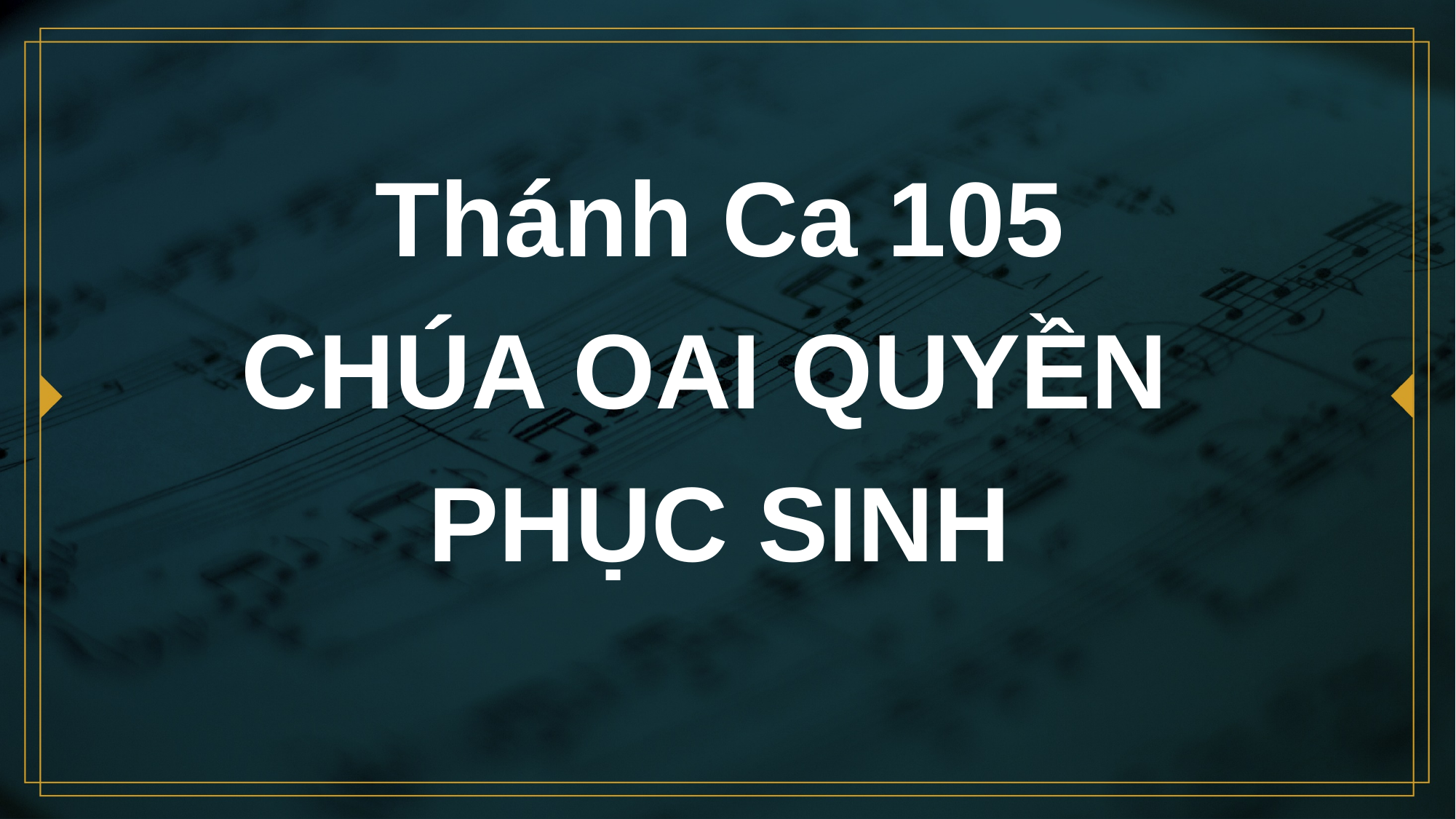

# Thánh Ca 105 CHÚA OAI QUYỀN PHỤC SINH